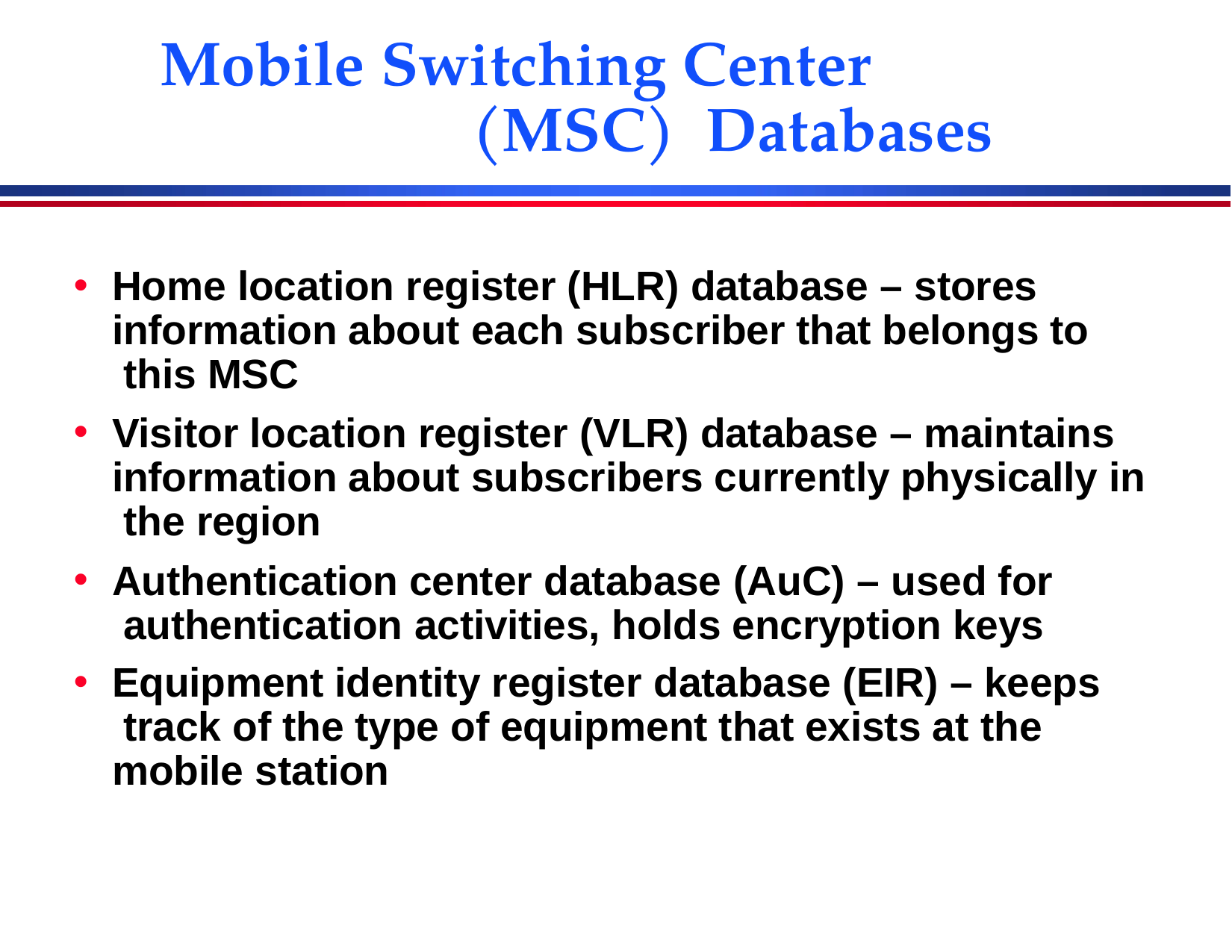

# Mobile Switching Center (MSC)  Databases
Home location register (HLR) database – stores  information about each subscriber that belongs to  this MSC
Visitor location register (VLR) database – maintains  information about subscribers currently physically in  the region
Authentication center database (AuC) – used for  authentication activities, holds encryption keys
Equipment identity register database (EIR) – keeps  track of the type of equipment that exists at the  mobile station